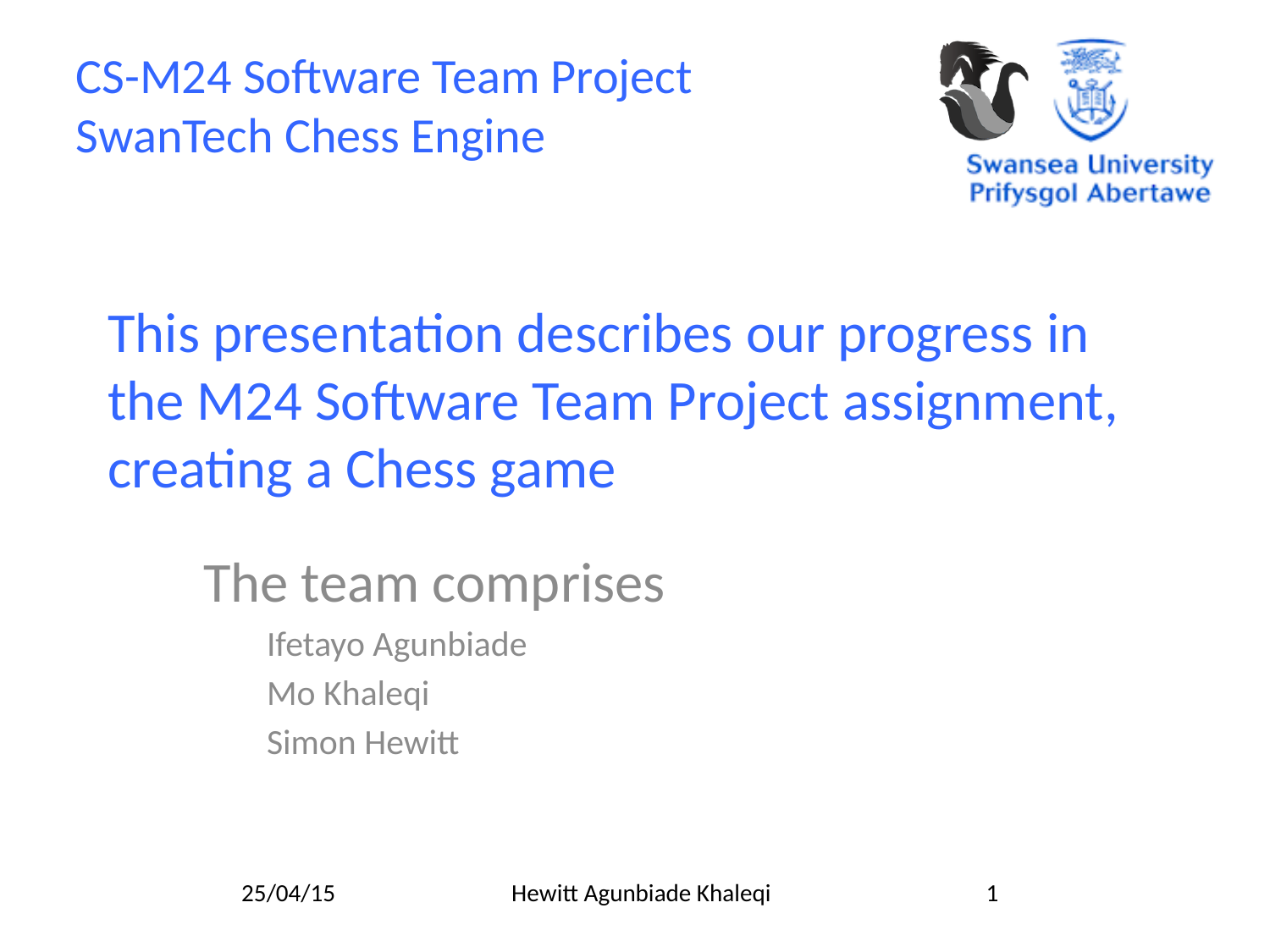

# This presentation describes our progress in the M24 Software Team Project assignment, creating a Chess game
The team comprises
Ifetayo Agunbiade
Mo Khaleqi
Simon Hewitt